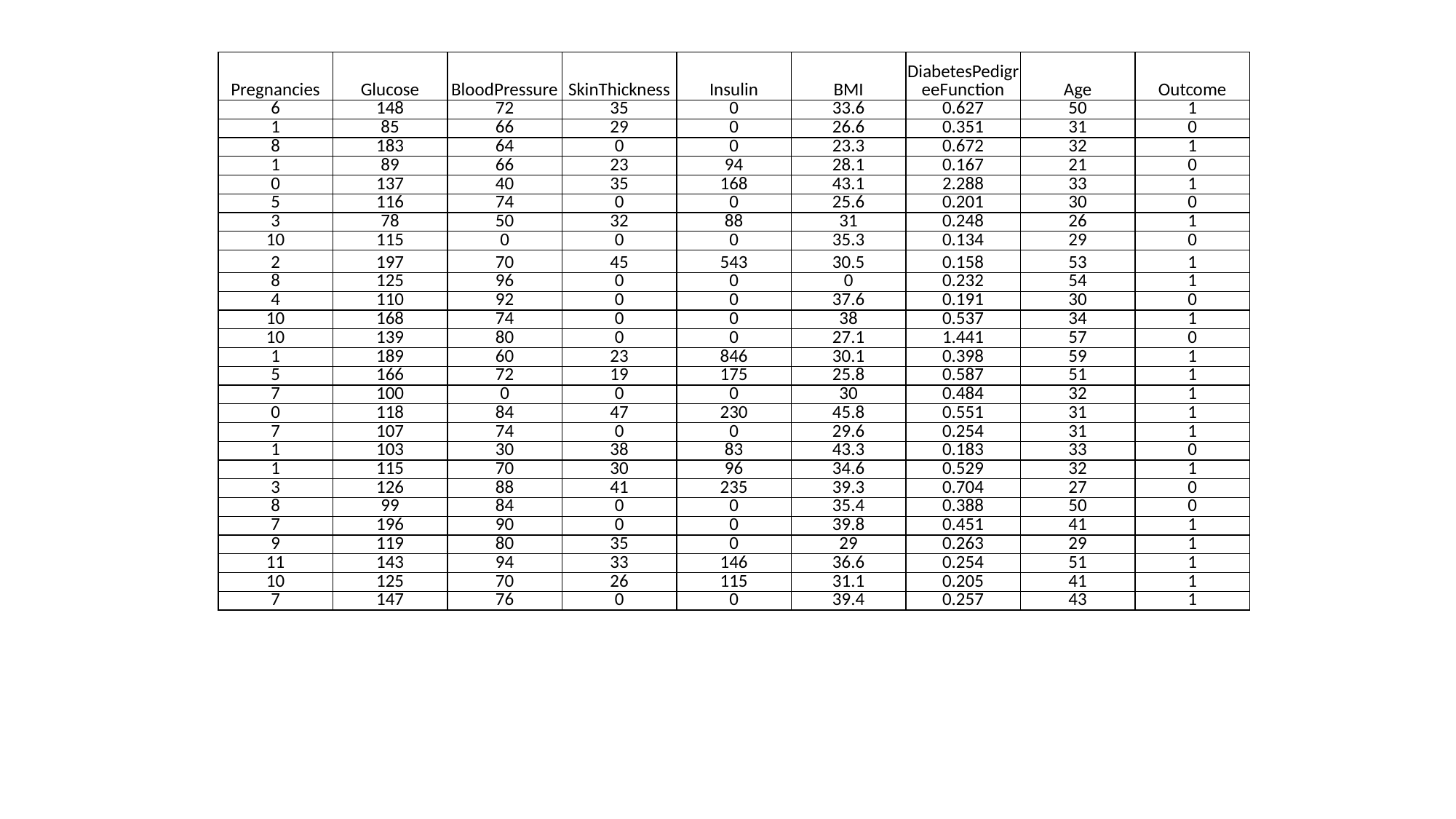

| Pregnancies | Glucose | BloodPressure | SkinThickness | Insulin | BMI | DiabetesPedigreeFunction | Age | Outcome |
| --- | --- | --- | --- | --- | --- | --- | --- | --- |
| 6 | 148 | 72 | 35 | 0 | 33.6 | 0.627 | 50 | 1 |
| 1 | 85 | 66 | 29 | 0 | 26.6 | 0.351 | 31 | 0 |
| 8 | 183 | 64 | 0 | 0 | 23.3 | 0.672 | 32 | 1 |
| 1 | 89 | 66 | 23 | 94 | 28.1 | 0.167 | 21 | 0 |
| 0 | 137 | 40 | 35 | 168 | 43.1 | 2.288 | 33 | 1 |
| 5 | 116 | 74 | 0 | 0 | 25.6 | 0.201 | 30 | 0 |
| 3 | 78 | 50 | 32 | 88 | 31 | 0.248 | 26 | 1 |
| 10 | 115 | 0 | 0 | 0 | 35.3 | 0.134 | 29 | 0 |
| 2 | 197 | 70 | 45 | 543 | 30.5 | 0.158 | 53 | 1 |
| 8 | 125 | 96 | 0 | 0 | 0 | 0.232 | 54 | 1 |
| 4 | 110 | 92 | 0 | 0 | 37.6 | 0.191 | 30 | 0 |
| 10 | 168 | 74 | 0 | 0 | 38 | 0.537 | 34 | 1 |
| 10 | 139 | 80 | 0 | 0 | 27.1 | 1.441 | 57 | 0 |
| 1 | 189 | 60 | 23 | 846 | 30.1 | 0.398 | 59 | 1 |
| 5 | 166 | 72 | 19 | 175 | 25.8 | 0.587 | 51 | 1 |
| 7 | 100 | 0 | 0 | 0 | 30 | 0.484 | 32 | 1 |
| 0 | 118 | 84 | 47 | 230 | 45.8 | 0.551 | 31 | 1 |
| 7 | 107 | 74 | 0 | 0 | 29.6 | 0.254 | 31 | 1 |
| 1 | 103 | 30 | 38 | 83 | 43.3 | 0.183 | 33 | 0 |
| 1 | 115 | 70 | 30 | 96 | 34.6 | 0.529 | 32 | 1 |
| 3 | 126 | 88 | 41 | 235 | 39.3 | 0.704 | 27 | 0 |
| 8 | 99 | 84 | 0 | 0 | 35.4 | 0.388 | 50 | 0 |
| 7 | 196 | 90 | 0 | 0 | 39.8 | 0.451 | 41 | 1 |
| 9 | 119 | 80 | 35 | 0 | 29 | 0.263 | 29 | 1 |
| 11 | 143 | 94 | 33 | 146 | 36.6 | 0.254 | 51 | 1 |
| 10 | 125 | 70 | 26 | 115 | 31.1 | 0.205 | 41 | 1 |
| 7 | 147 | 76 | 0 | 0 | 39.4 | 0.257 | 43 | 1 |